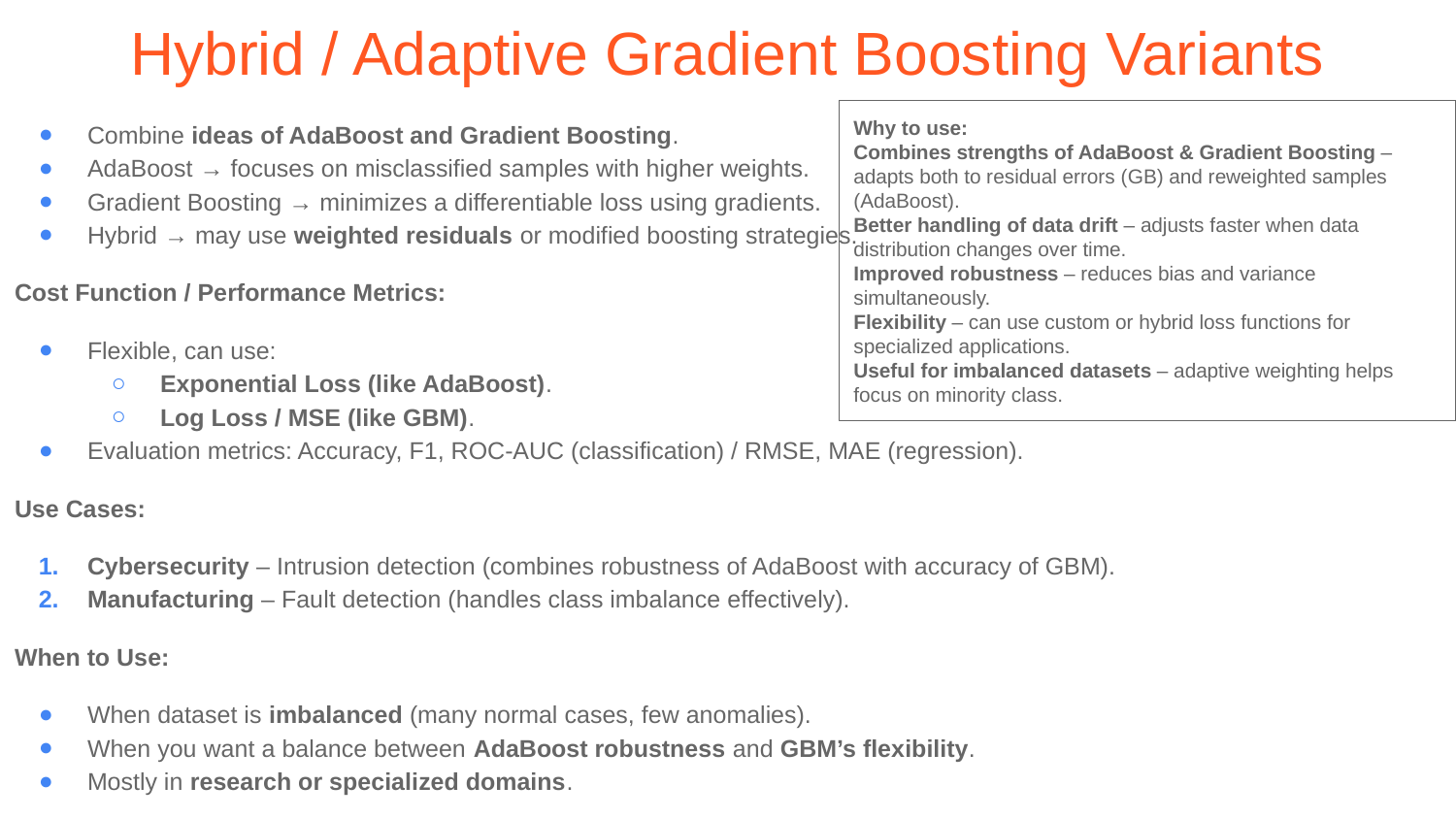

# Hybrid / Adaptive Gradient Boosting Variants
Combine ideas of AdaBoost and Gradient Boosting.
AdaBoost → focuses on misclassified samples with higher weights.
Gradient Boosting → minimizes a differentiable loss using gradients.
Hybrid → may use weighted residuals or modified boosting strategies.
Cost Function / Performance Metrics:
Flexible, can use:
Exponential Loss (like AdaBoost).
Log Loss / MSE (like GBM).
Evaluation metrics: Accuracy, F1, ROC-AUC (classification) / RMSE, MAE (regression).
Use Cases:
Cybersecurity – Intrusion detection (combines robustness of AdaBoost with accuracy of GBM).
Manufacturing – Fault detection (handles class imbalance effectively).
When to Use:
When dataset is imbalanced (many normal cases, few anomalies).
When you want a balance between AdaBoost robustness and GBM’s flexibility.
Mostly in research or specialized domains.
Why to use:
Combines strengths of AdaBoost & Gradient Boosting – adapts both to residual errors (GB) and reweighted samples (AdaBoost).
Better handling of data drift – adjusts faster when data distribution changes over time.
Improved robustness – reduces bias and variance simultaneously.
Flexibility – can use custom or hybrid loss functions for specialized applications.
Useful for imbalanced datasets – adaptive weighting helps focus on minority class.